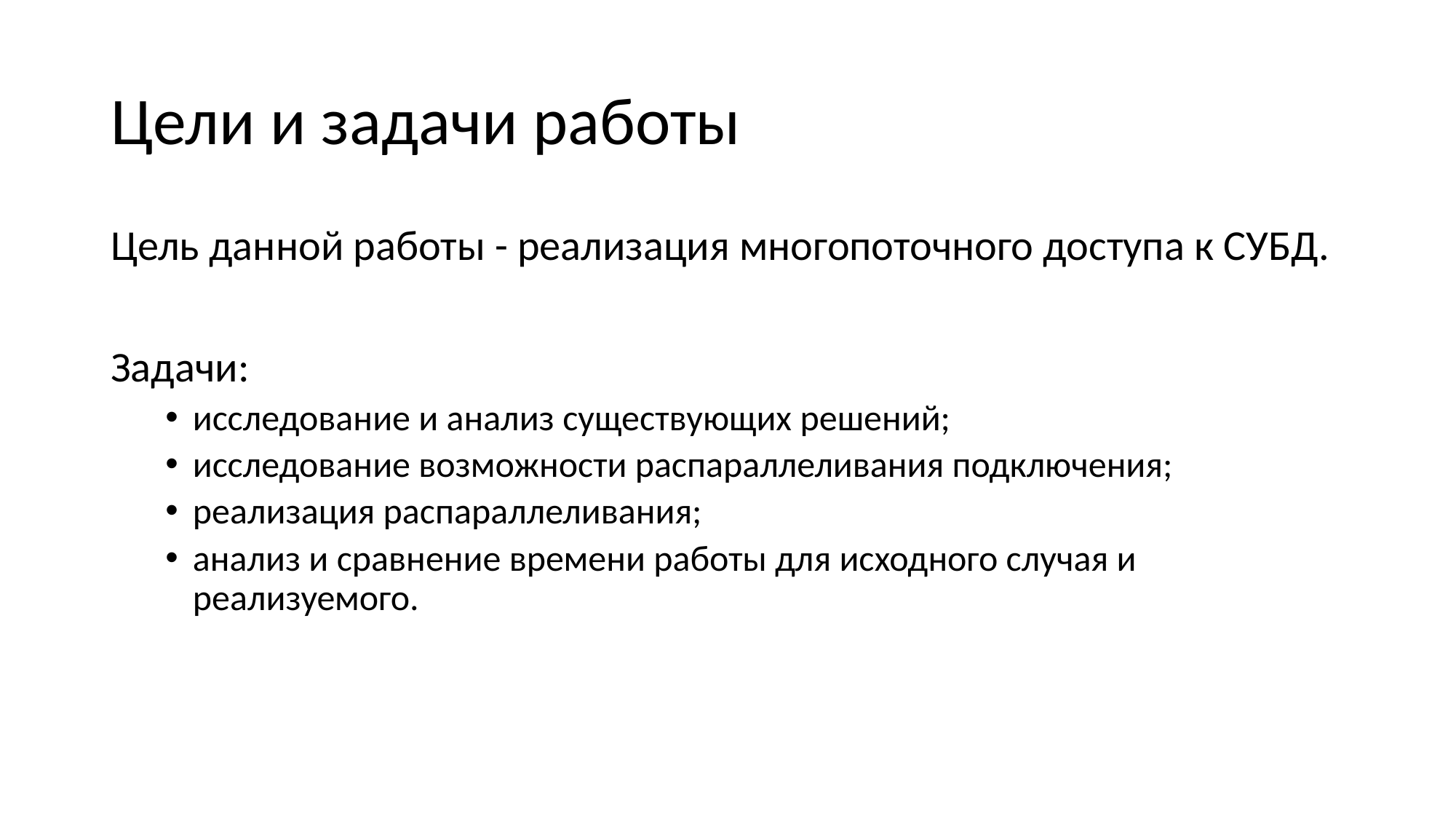

# Цели и задачи работы
Цель данной работы - реализация многопоточного доступа к СУБД.

Задачи:
исследование и анализ существующих решений;
исследование возможности распараллеливания подключения;
реализация распараллеливания;
анализ и сравнение времени работы для исходного случая и реализуемого.